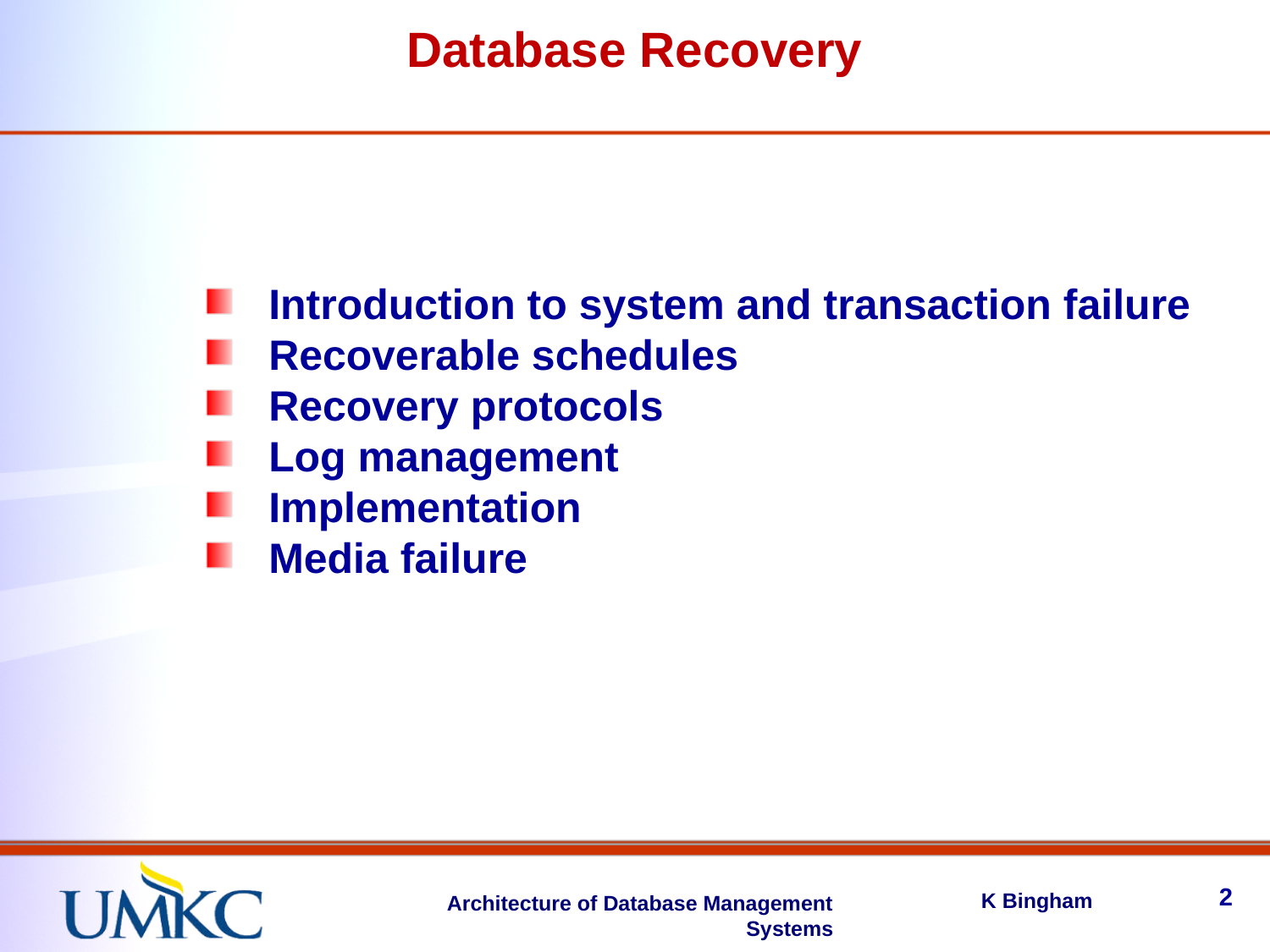

Database Recovery
Introduction to system and transaction failure
Recoverable schedules
Recovery protocols
Log management
Implementation
Media failure
2